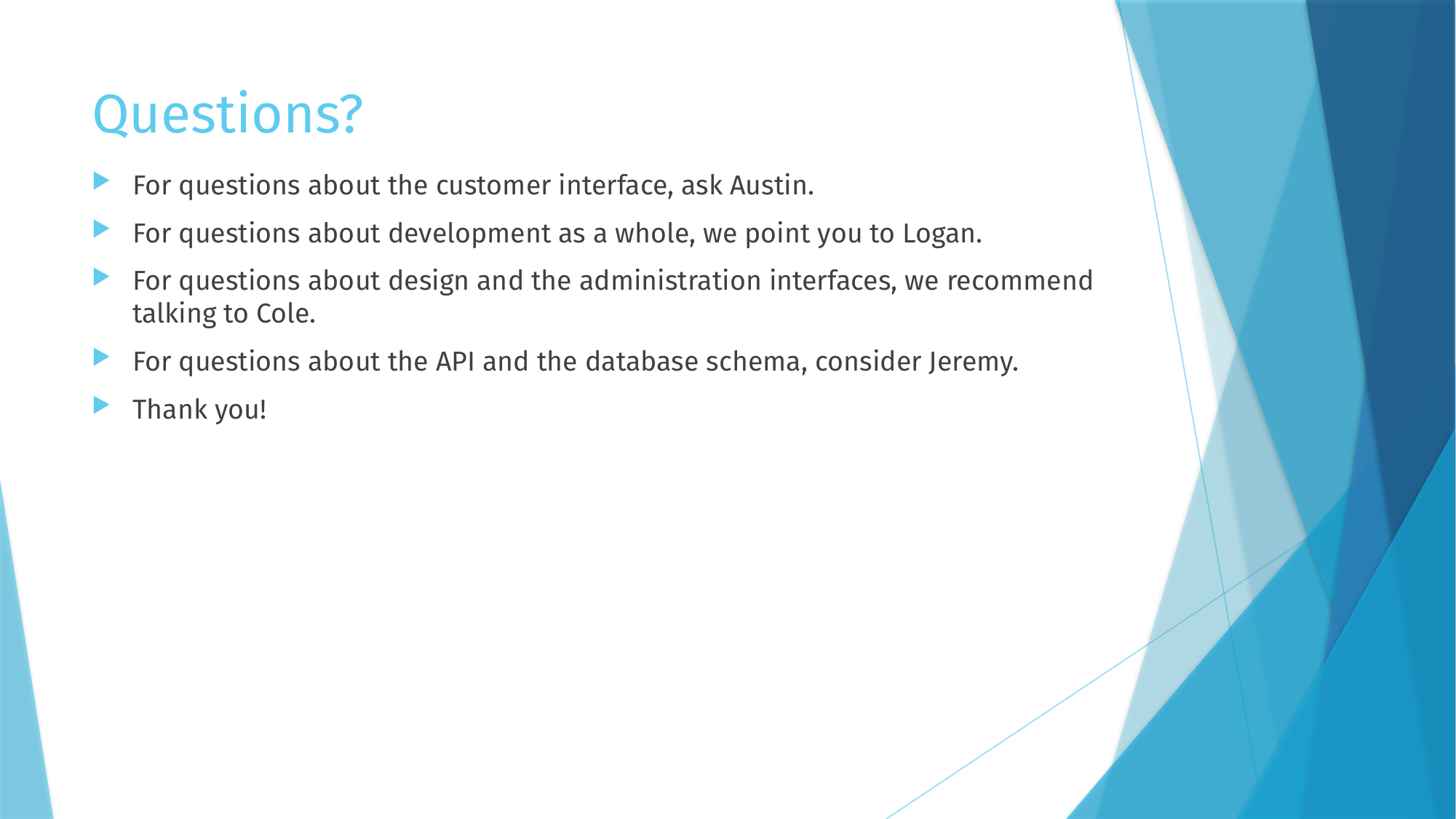

# Questions?
For questions about the customer interface, ask Austin.
For questions about development as a whole, we point you to Logan.
For questions about design and the administration interfaces, we recommend talking to Cole.
For questions about the API and the database schema, consider Jeremy.
Thank you!